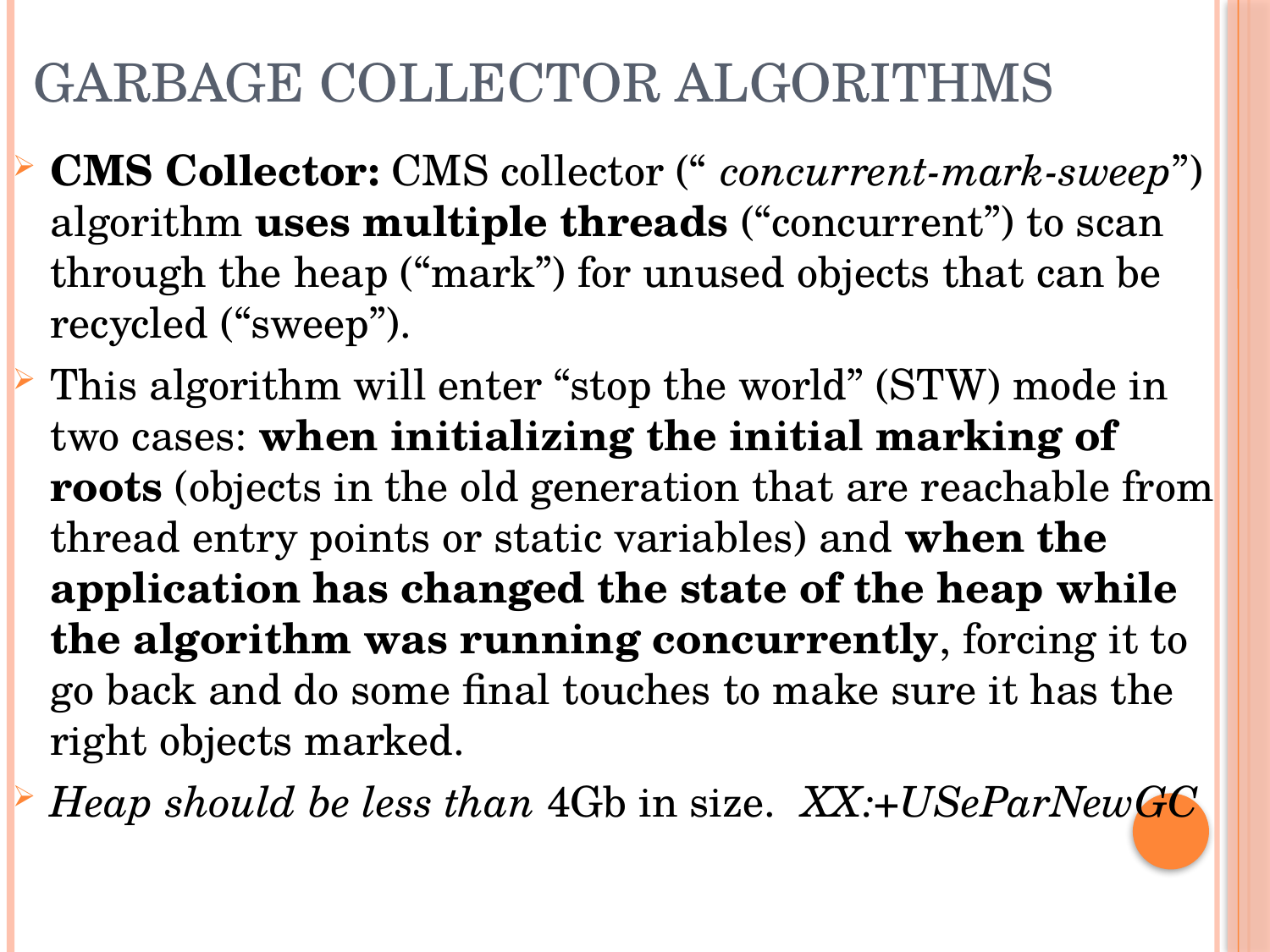

Garbage Collector Algorithms
CMS Collector: CMS collector (“ concurrent-mark-sweep”)  algorithm uses multiple threads (“concurrent”) to scan through the heap (“mark”) for unused objects that can be recycled (“sweep”).
This algorithm will enter “stop the world” (STW) mode in two cases: when initializing the initial marking of roots (objects in the old generation that are reachable from thread entry points or static variables) and when the application has changed the state of the heap while the algorithm was running concurrently, forcing it to go back and do some final touches to make sure it has the right objects marked.
Heap should be less than 4Gb in size.  XX:+USeParNewGC